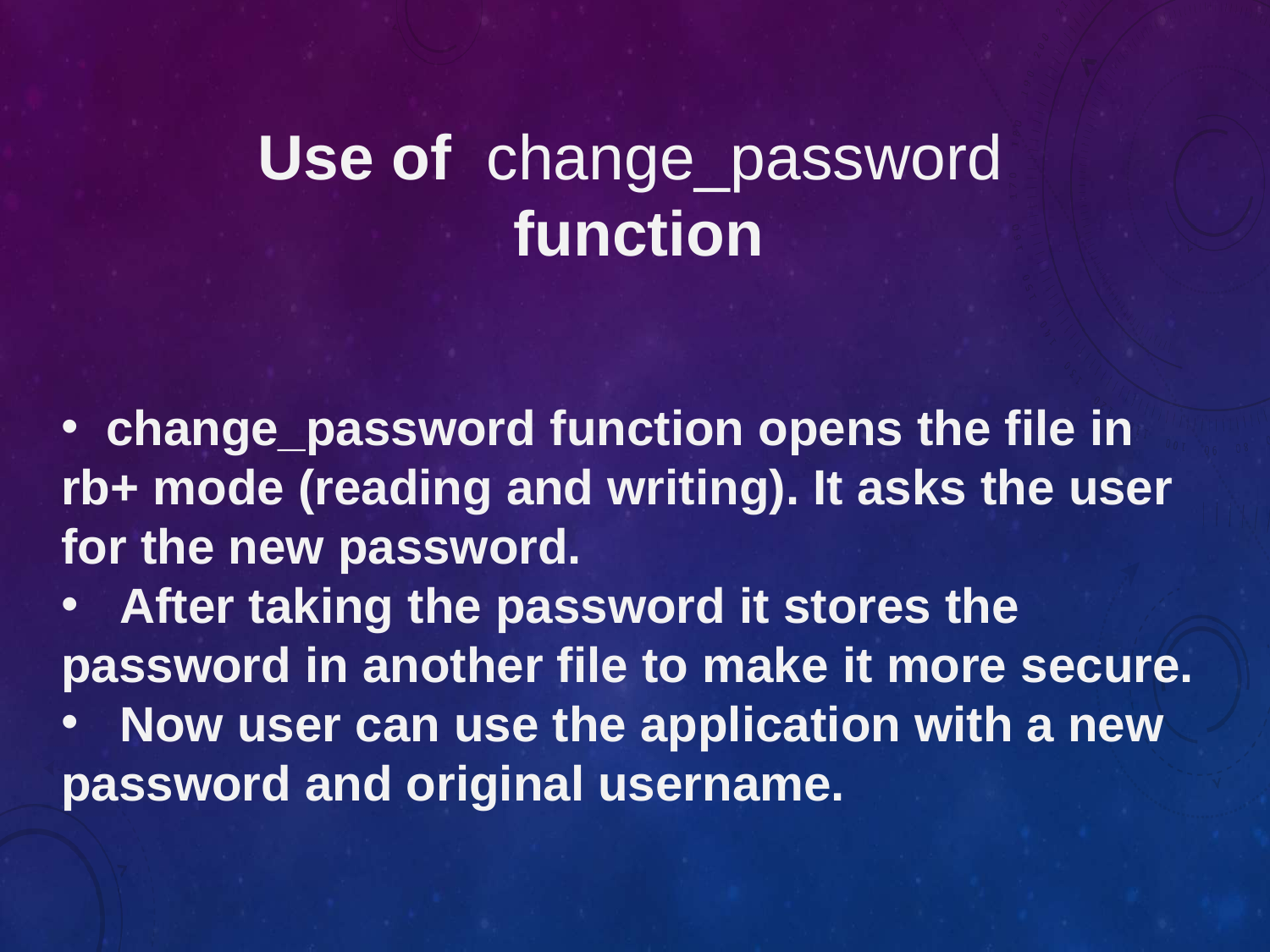

# Use of  change_password function
  change_password function opens the file in rb+ mode (reading and writing). It asks the user for the new password.
   After taking the password it stores the password in another file to make it more secure.
   Now user can use the application with a new password and original username.